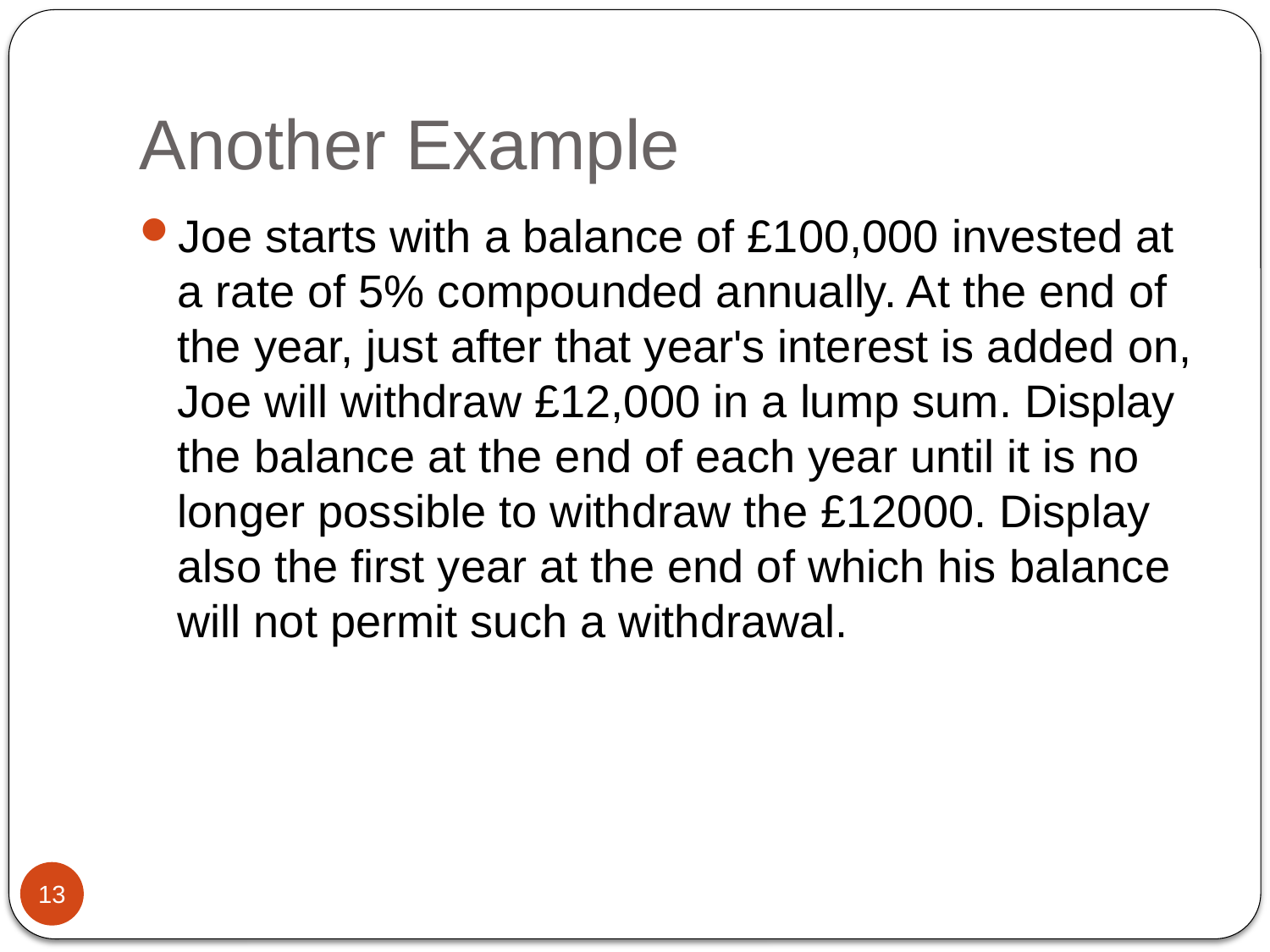

# Another Example
Joe starts with a balance of £100,000 invested at a rate of 5% compounded annually. At the end of the year, just after that year's interest is added on, Joe will withdraw £12,000 in a lump sum. Display the balance at the end of each year until it is no longer possible to withdraw the £12000. Display also the first year at the end of which his balance will not permit such a withdrawal.

13